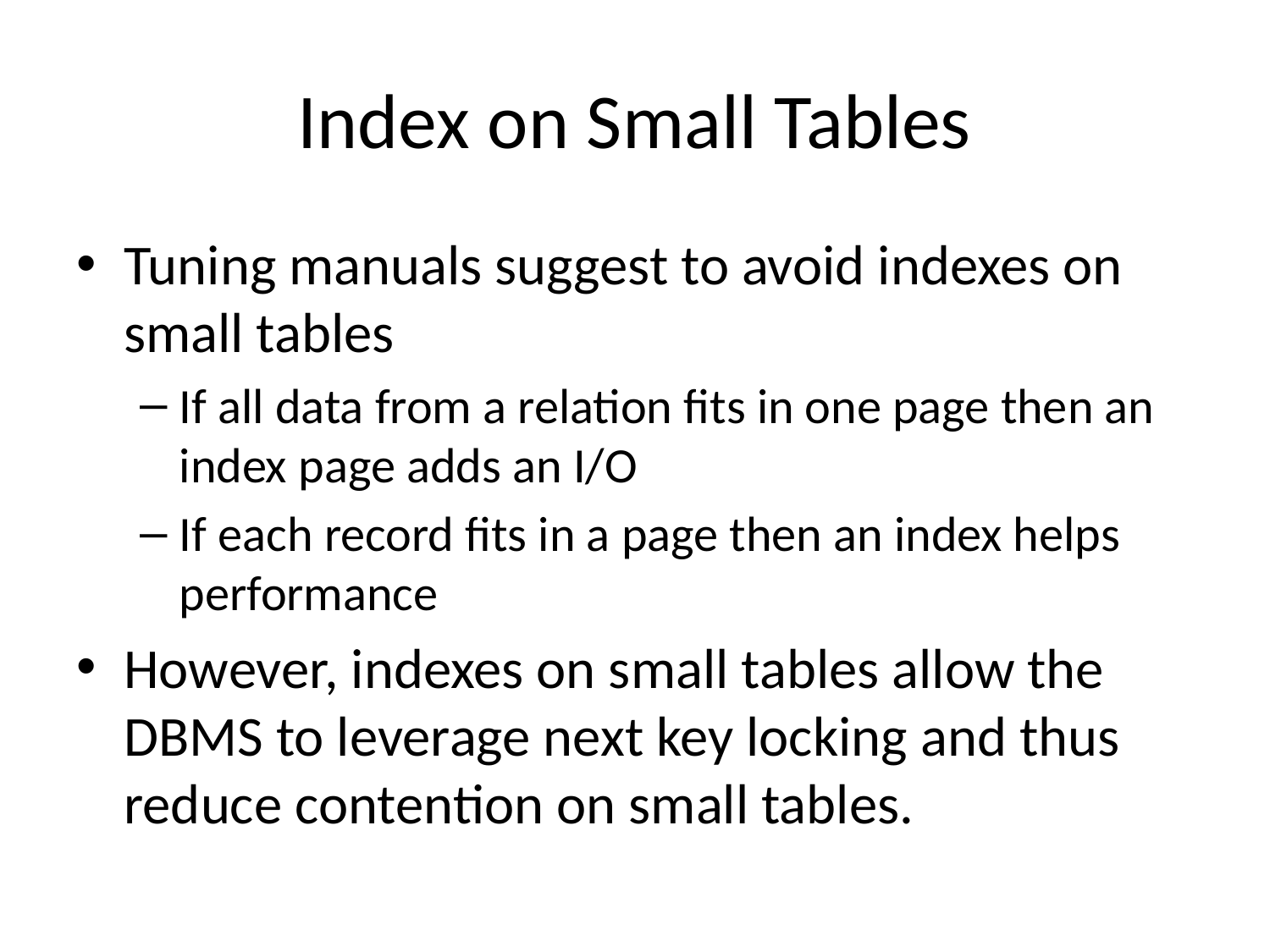

# Index on Small Tables
Tuning manuals suggest to avoid indexes on small tables
If all data from a relation fits in one page then an index page adds an I/O
If each record fits in a page then an index helps performance
However, indexes on small tables allow the DBMS to leverage next key locking and thus reduce contention on small tables.